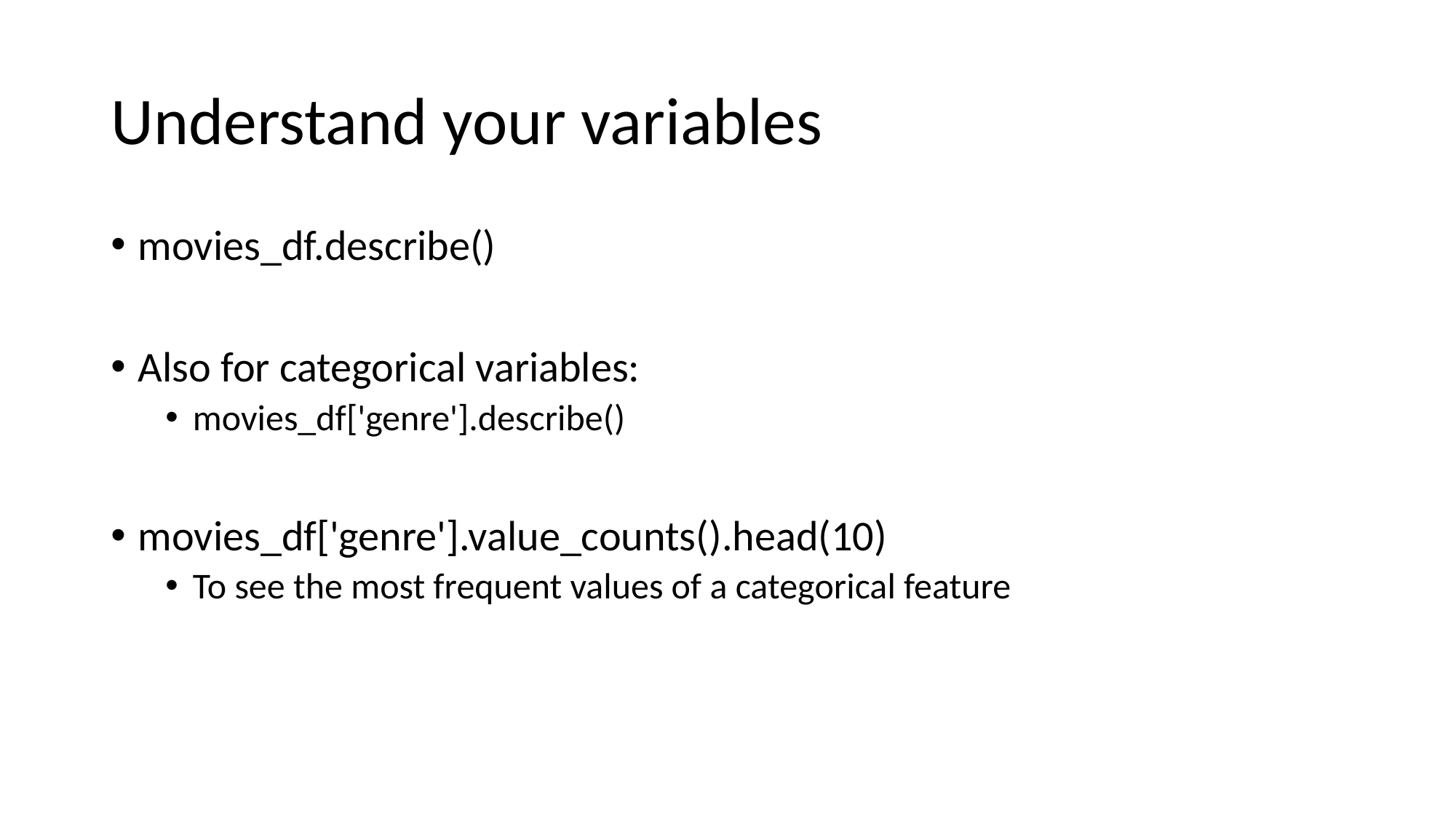

# Understand your variables
movies_df.describe()

Also for categorical variables:
movies_df['genre'].describe()

movies_df['genre'].value_counts().head(10)
To see the most frequent values of a categorical feature